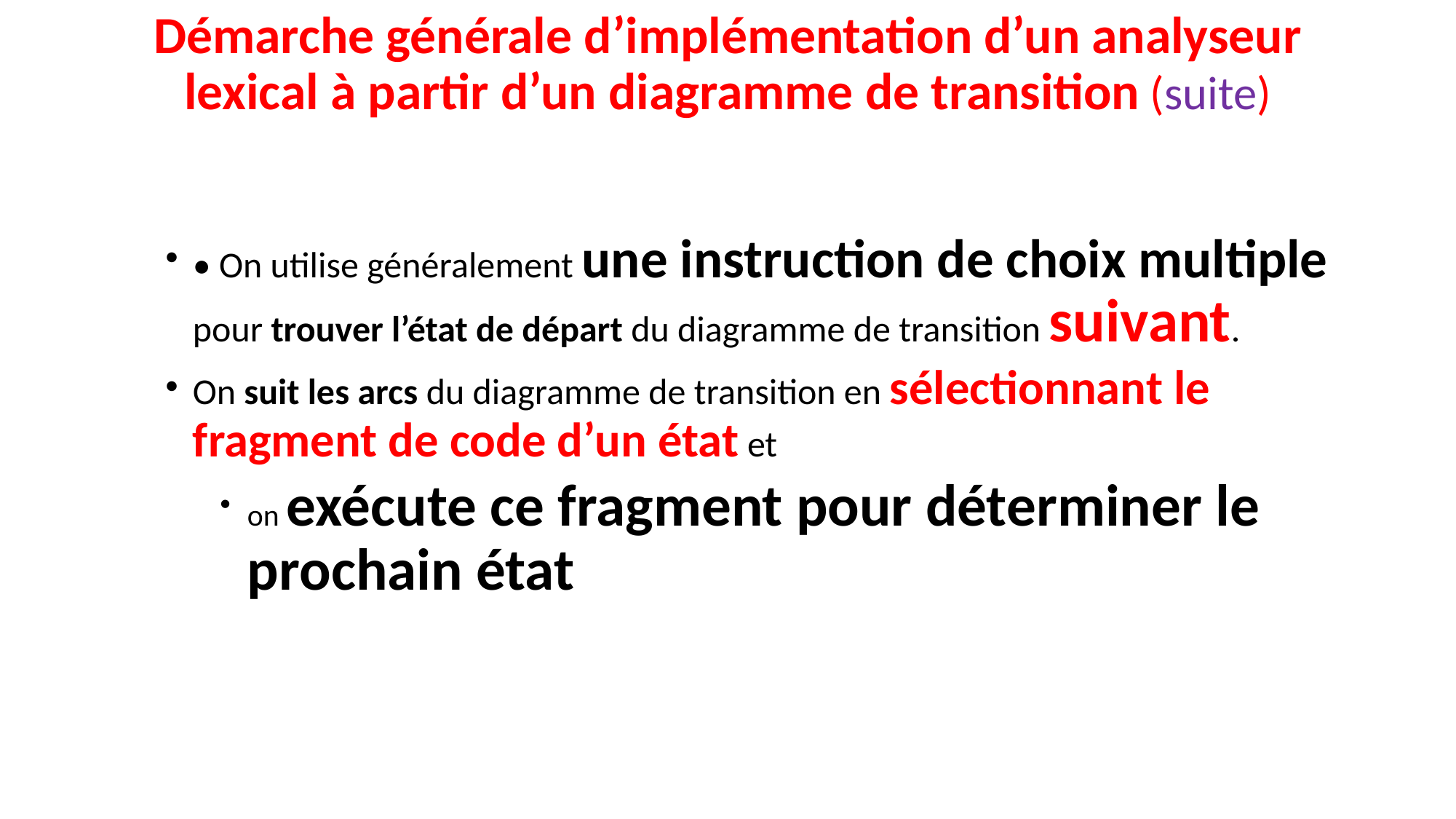

# Démarche générale d’implémentation d’un analyseur lexical à partir d’un diagramme de transition (suite)
• On utilise généralement une instruction de choix multiple pour trouver l’état de départ du diagramme de transition suivant.
On suit les arcs du diagramme de transition en sélectionnant le fragment de code d’un état et
on exécute ce fragment pour déterminer le prochain état